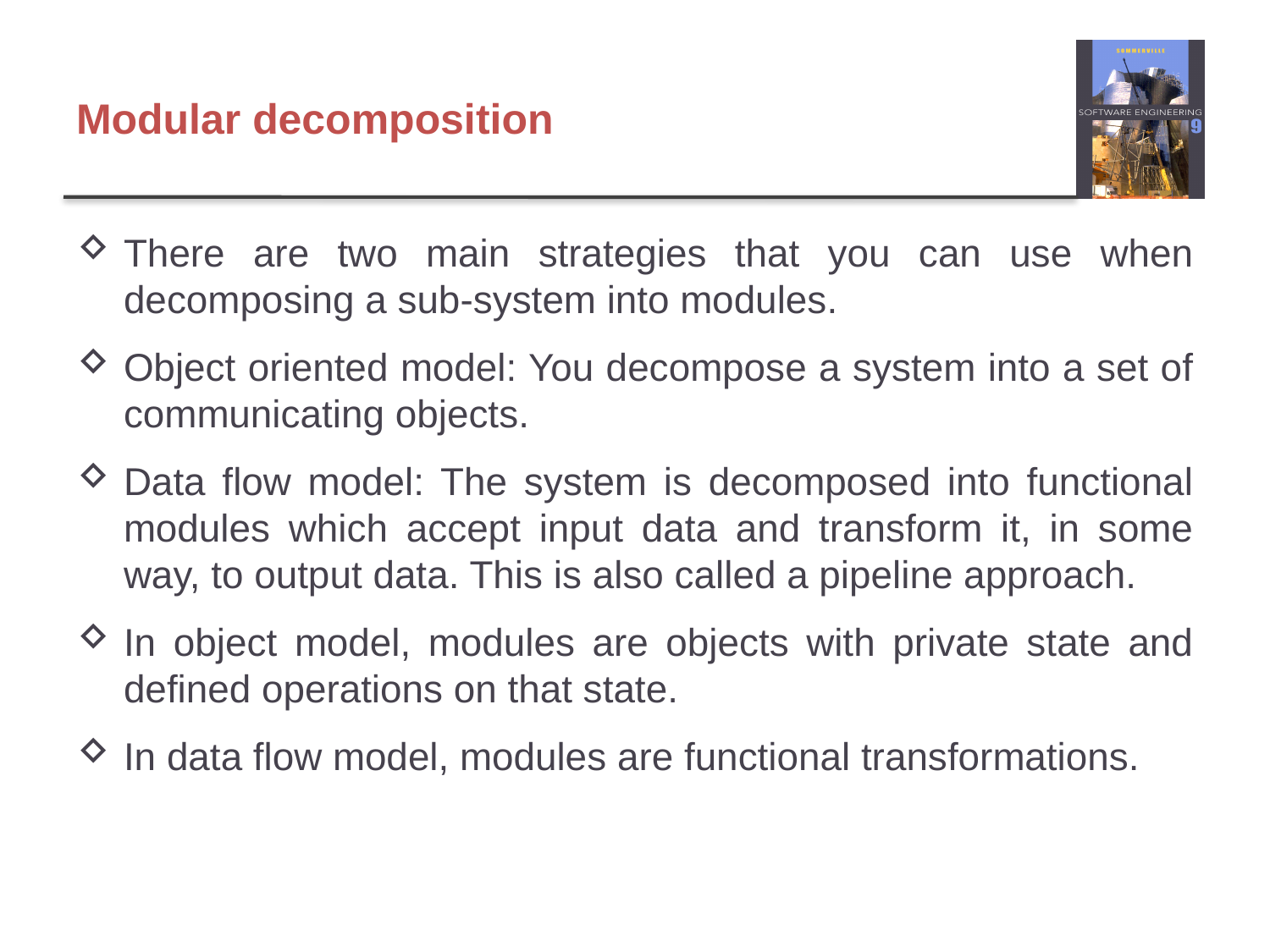

# Modular decomposition

There are two main strategies that you can use when decomposing a sub-system into modules.
Object oriented model: You decompose a system into a set of communicating objects.
Data flow model: The system is decomposed into functional modules which accept input data and transform it, in some way, to output data. This is also called a pipeline approach.
In object model, modules are objects with private state and defined operations on that state.
In data flow model, modules are functional transformations.